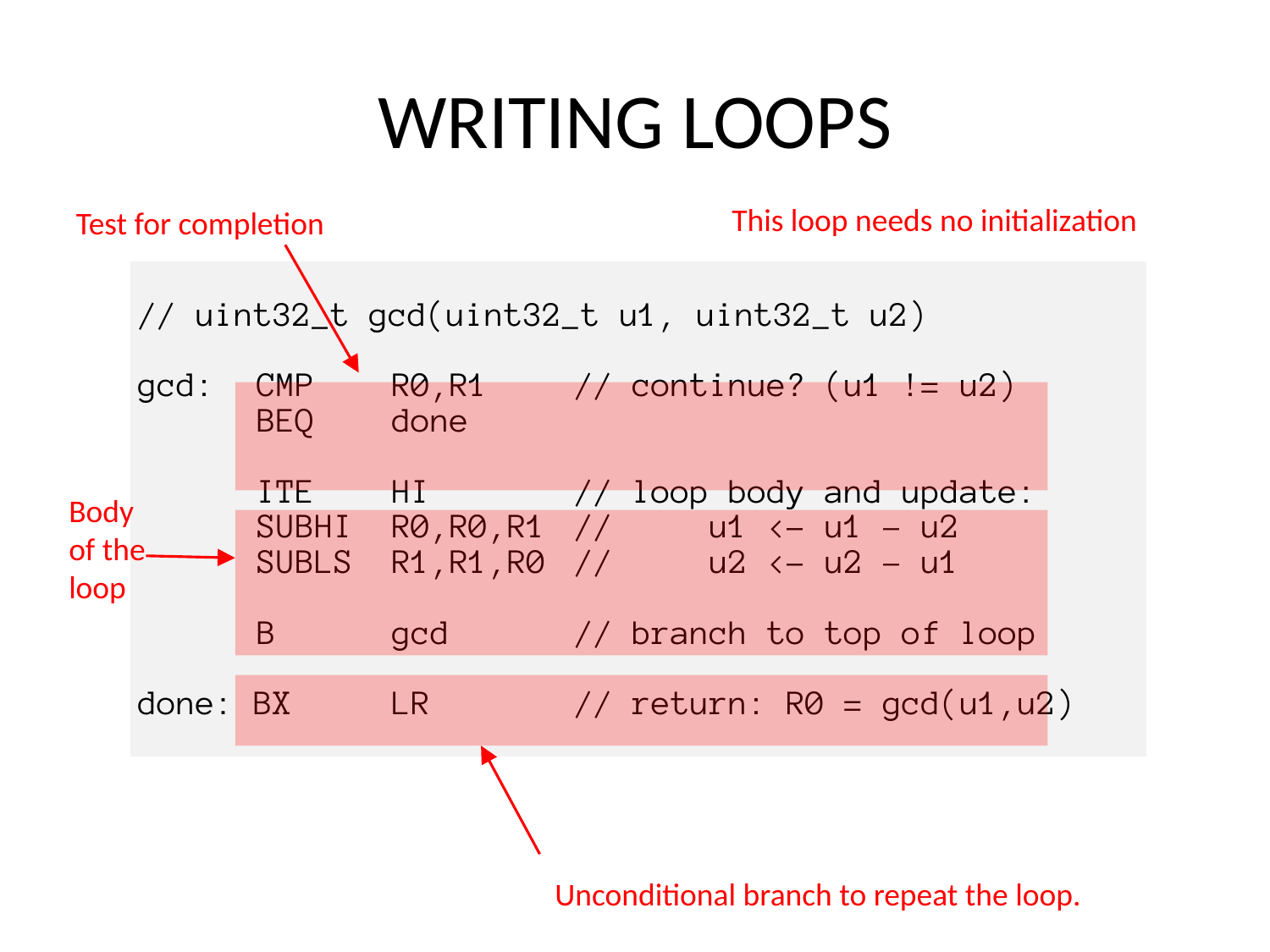

# WRITING LOOPS
This loop needs no initialization
Test for completion
| // uint32\_t gcd(uint32\_t u1, uint32\_t u2)   gcd: CMP R0,R1 // continue? (u1 != u2) BEQ done ITE HI // loop body and update: SUBHI R0,R0,R1 // u1 <- u1 – u2 SUBLS R1,R1,R0 // u2 <- u2 – u1 B gcd // branch to top of loop done: BX LR // return: R0 = gcd(u1,u2) |
| --- |

Body of the loop

Unconditional branch to repeat the loop.